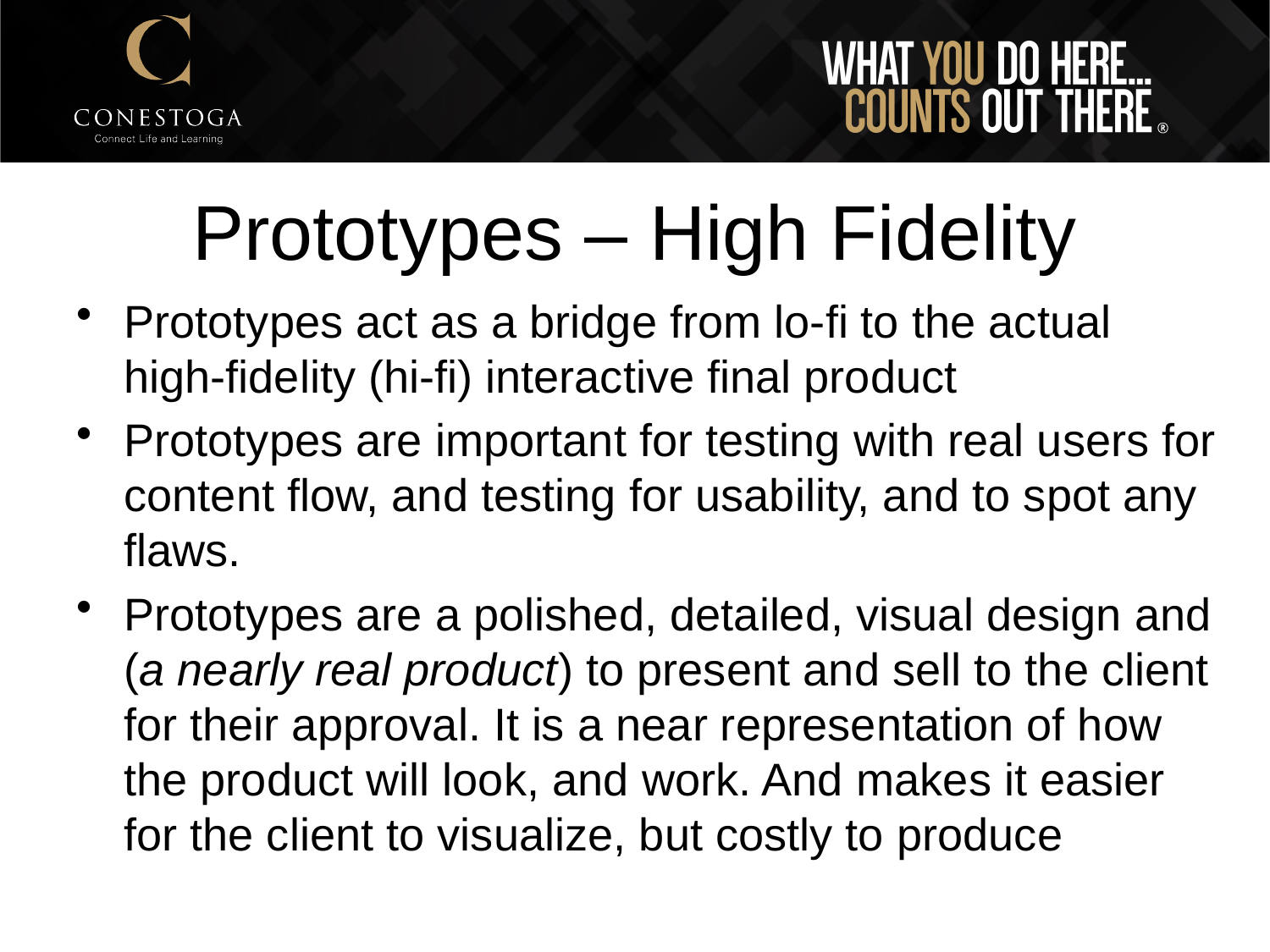

# Prototypes – High Fidelity
Prototypes act as a bridge from lo-fi to the actual high-fidelity (hi-fi) interactive final product
Prototypes are important for testing with real users for content flow, and testing for usability, and to spot any flaws.
Prototypes are a polished, detailed, visual design and (a nearly real product) to present and sell to the client for their approval. It is a near representation of how the product will look, and work. And makes it easier for the client to visualize, but costly to produce